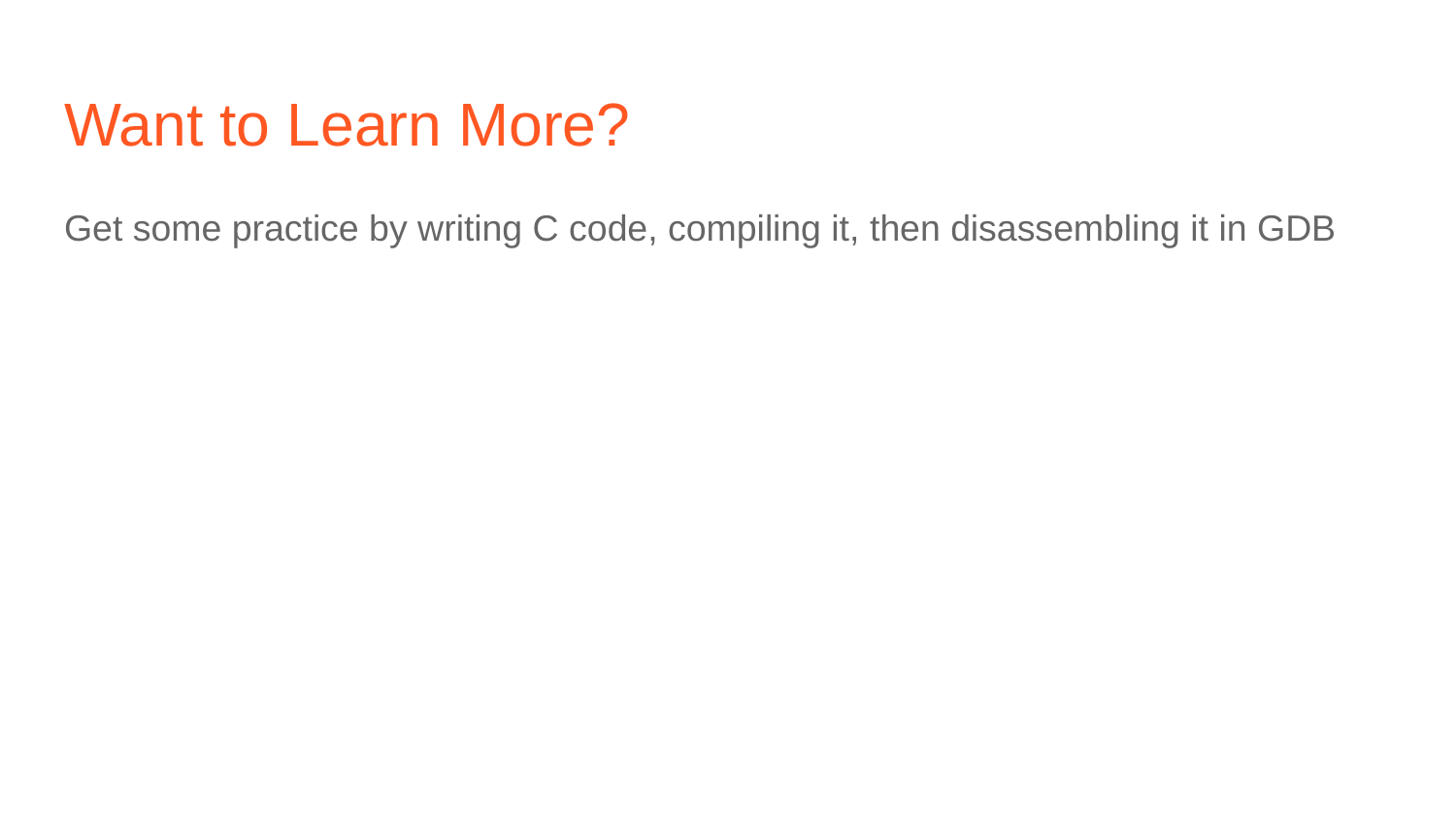

# Want to Learn More?
Get some practice by writing C code, compiling it, then disassembling it in GDB